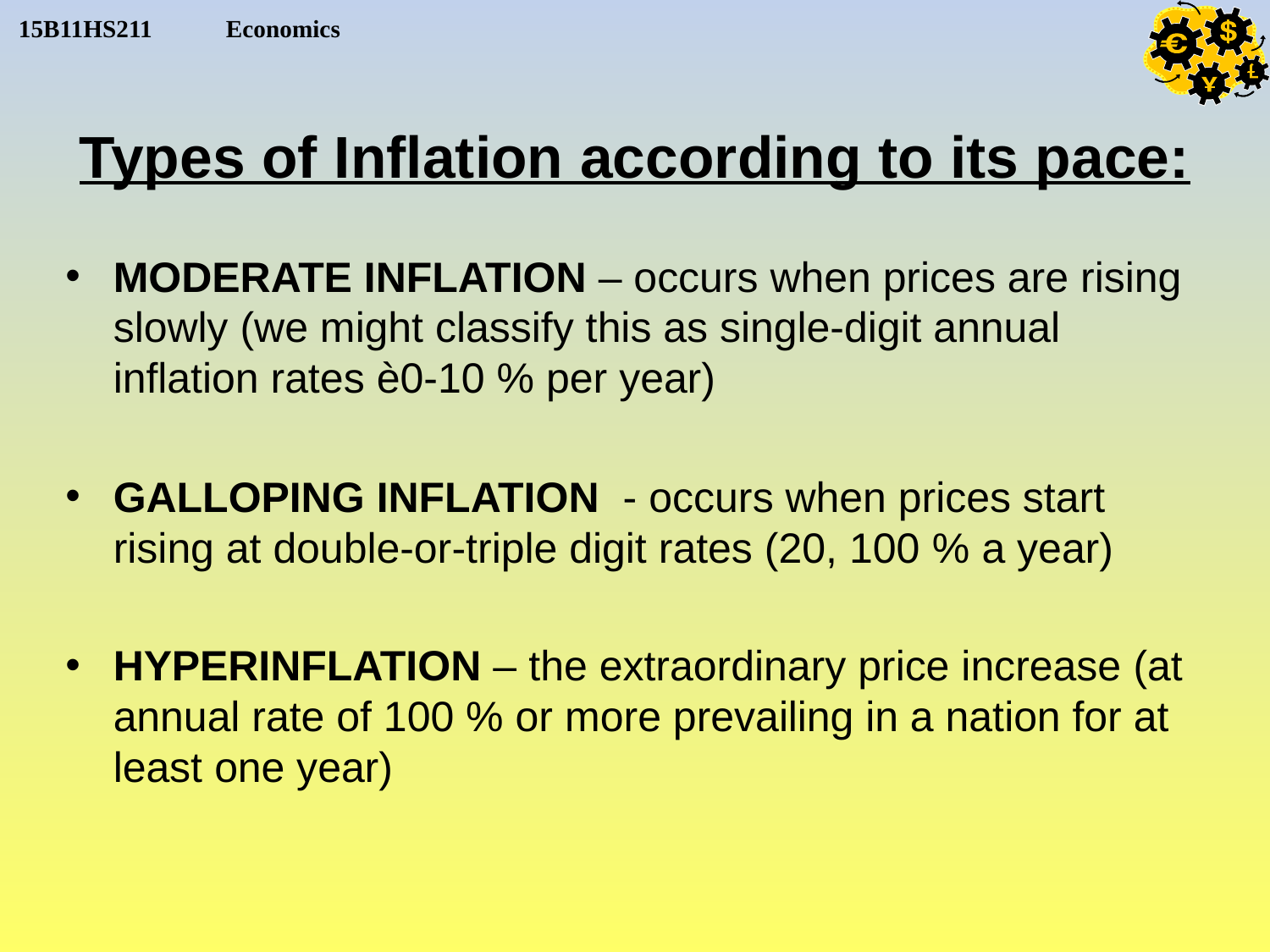

# Types of Inflation according to its pace:
MODERATE INFLATION – occurs when prices are rising slowly (we might classify this as single-digit annual inflation rates è0-10 % per year)

GALLOPING INFLATION  - occurs when prices start rising at double-or-triple digit rates (20, 100 % a year)

HYPERINFLATION – the extraordinary price increase (at annual rate of 100 % or more prevailing in a nation for at least one year)